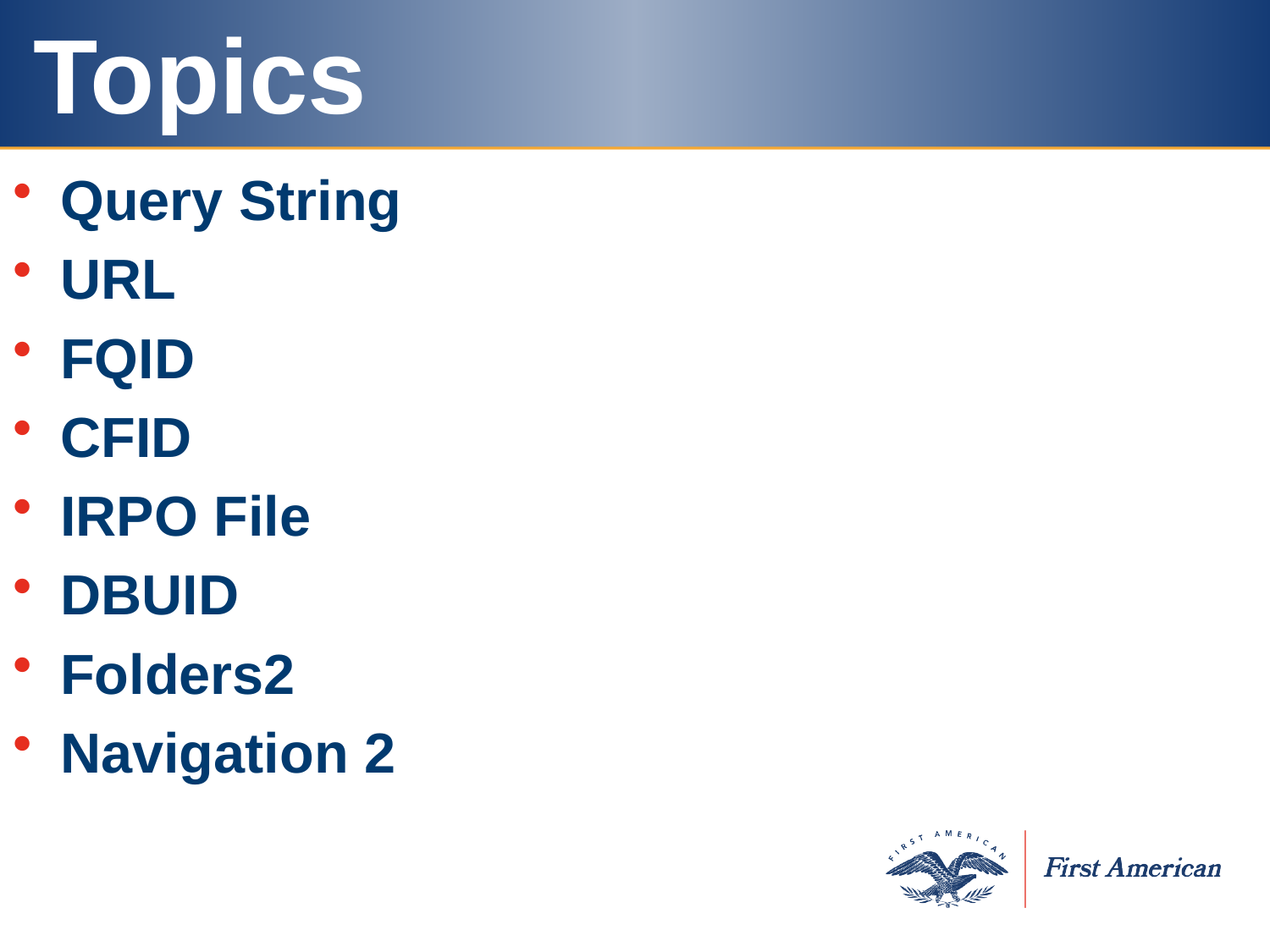

# Topics
Query String
URL
FQID
CFID
IRPO File
DBUID
Folders2
Navigation 2